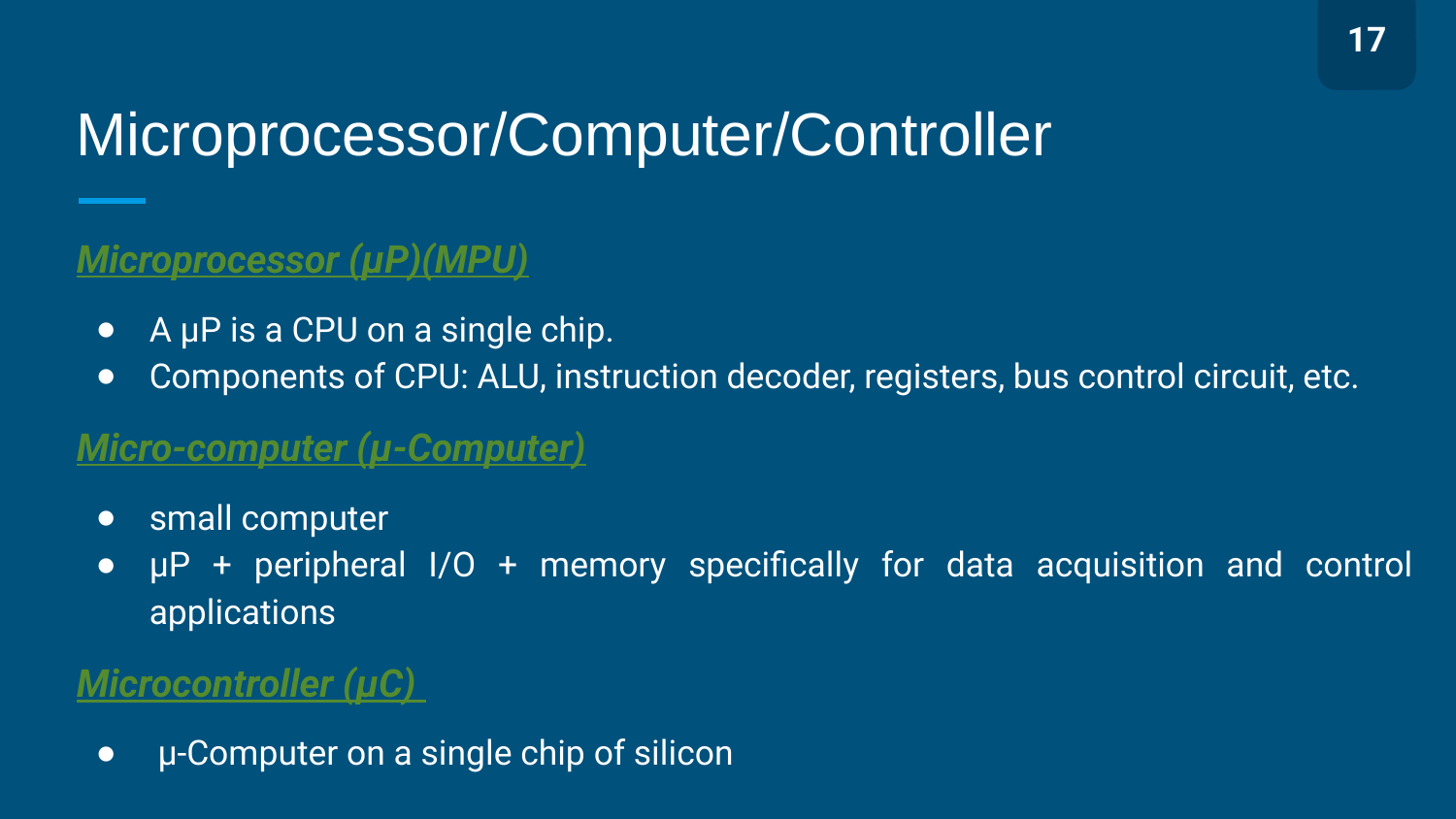

17
# Microprocessor/Computer/Controller
Microprocessor (µP)(MPU)
A µP is a CPU on a single chip.
Components of CPU: ALU, instruction decoder, registers, bus control circuit, etc.
Micro-computer (µ-Computer)
small computer
µP + peripheral I/O + memory specifically for data acquisition and control applications
Microcontroller (µC)
 µ-Computer on a single chip of silicon